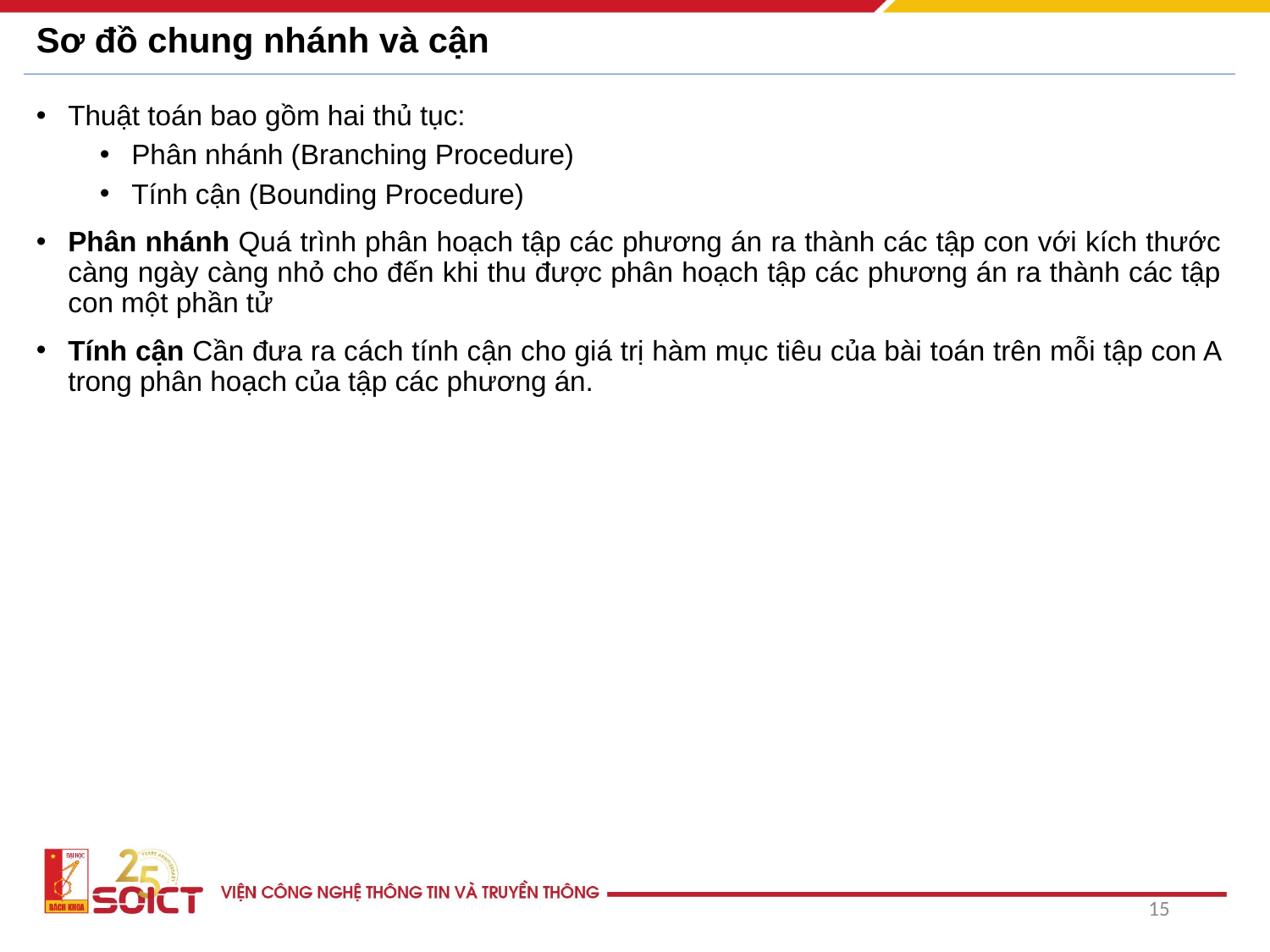

# Sơ đồ chung nhánh và cận
Thuật toán bao gồm hai thủ tục:
Phân nhánh (Branching Procedure)
Tính cận (Bounding Procedure)
Phân nhánh Quá trình phân hoạch tập các phương án ra thành các tập con với kích thước càng ngày càng nhỏ cho đến khi thu được phân hoạch tập các phương án ra thành các tập con một phần tử
Tính cận Cần đưa ra cách tính cận cho giá trị hàm mục tiêu của bài toán trên mỗi tập con A trong phân hoạch của tập các phương án.
15